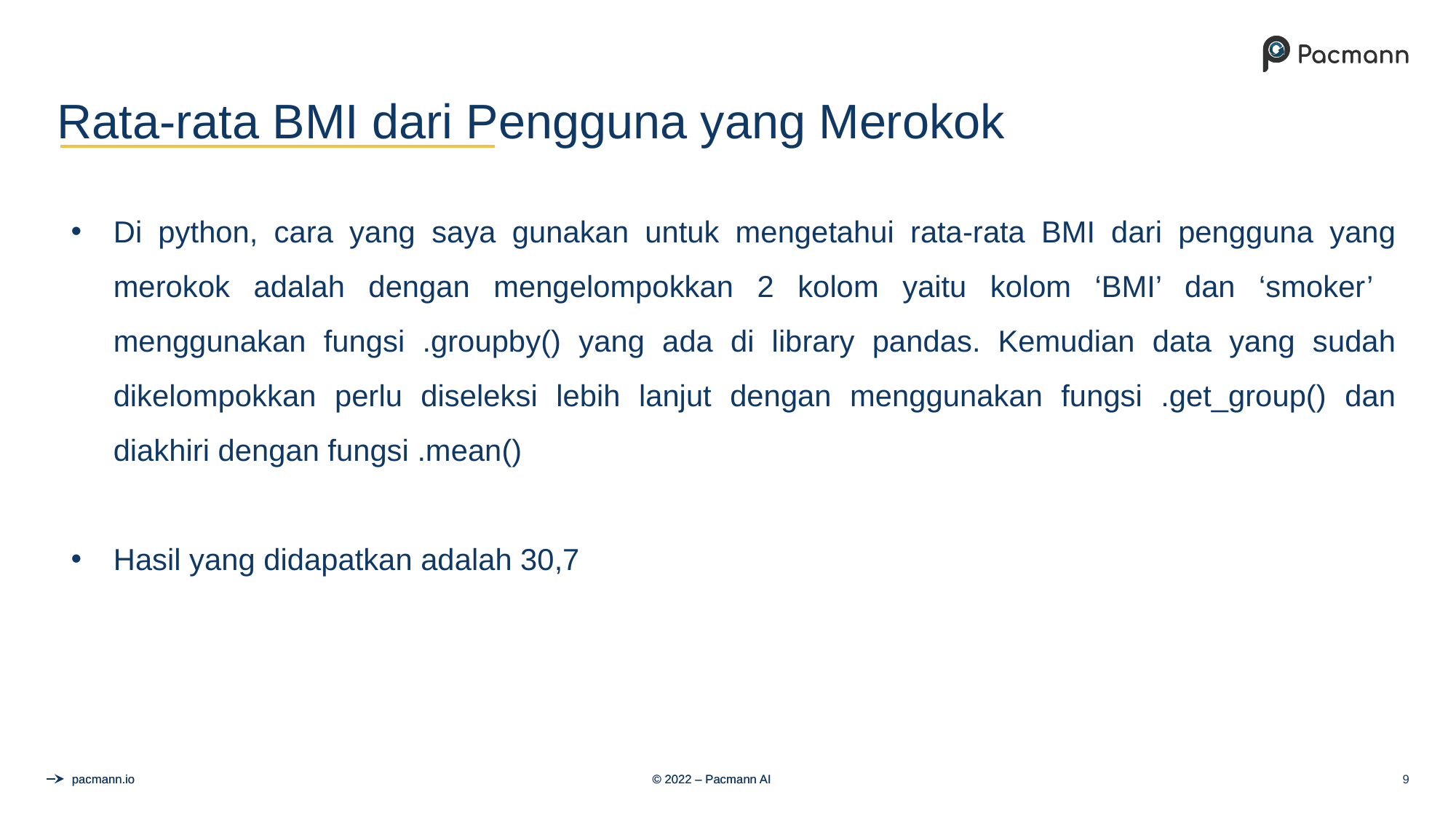

# Rata-rata BMI dari Pengguna yang Merokok
Di python, cara yang saya gunakan untuk mengetahui rata-rata BMI dari pengguna yang merokok adalah dengan mengelompokkan 2 kolom yaitu kolom ‘BMI’ dan ‘smoker’  menggunakan fungsi .groupby() yang ada di library pandas. Kemudian data yang sudah dikelompokkan perlu diseleksi lebih lanjut dengan menggunakan fungsi .get_group() dan diakhiri dengan fungsi .mean()

Hasil yang didapatkan adalah 30,7